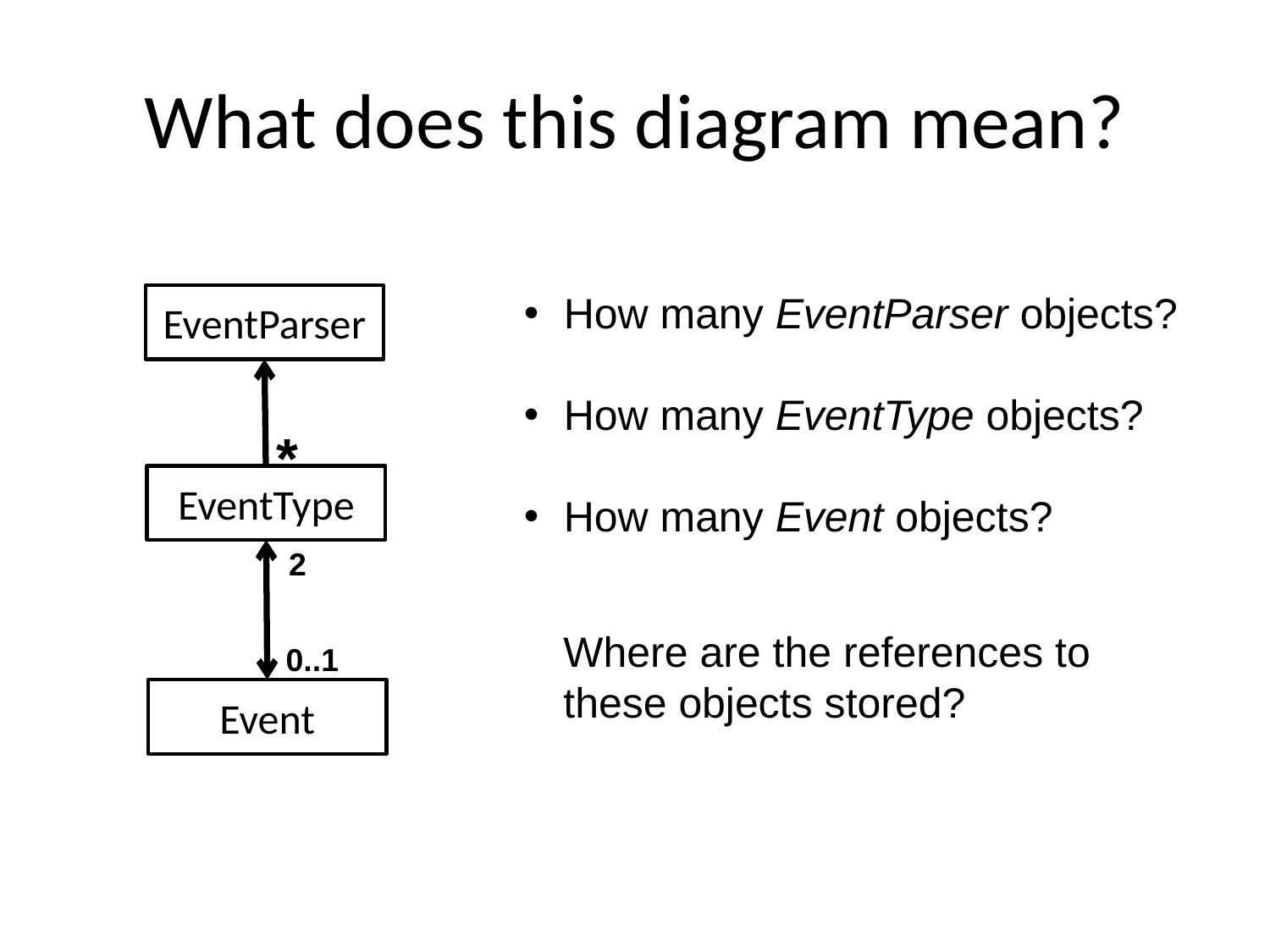

What does this diagram mean?
How many EventParser objects?

How many EventType objects?

How many Event objects?
EventParser

*
EventType
2

Where are the references to these objects stored?
0..1
Event